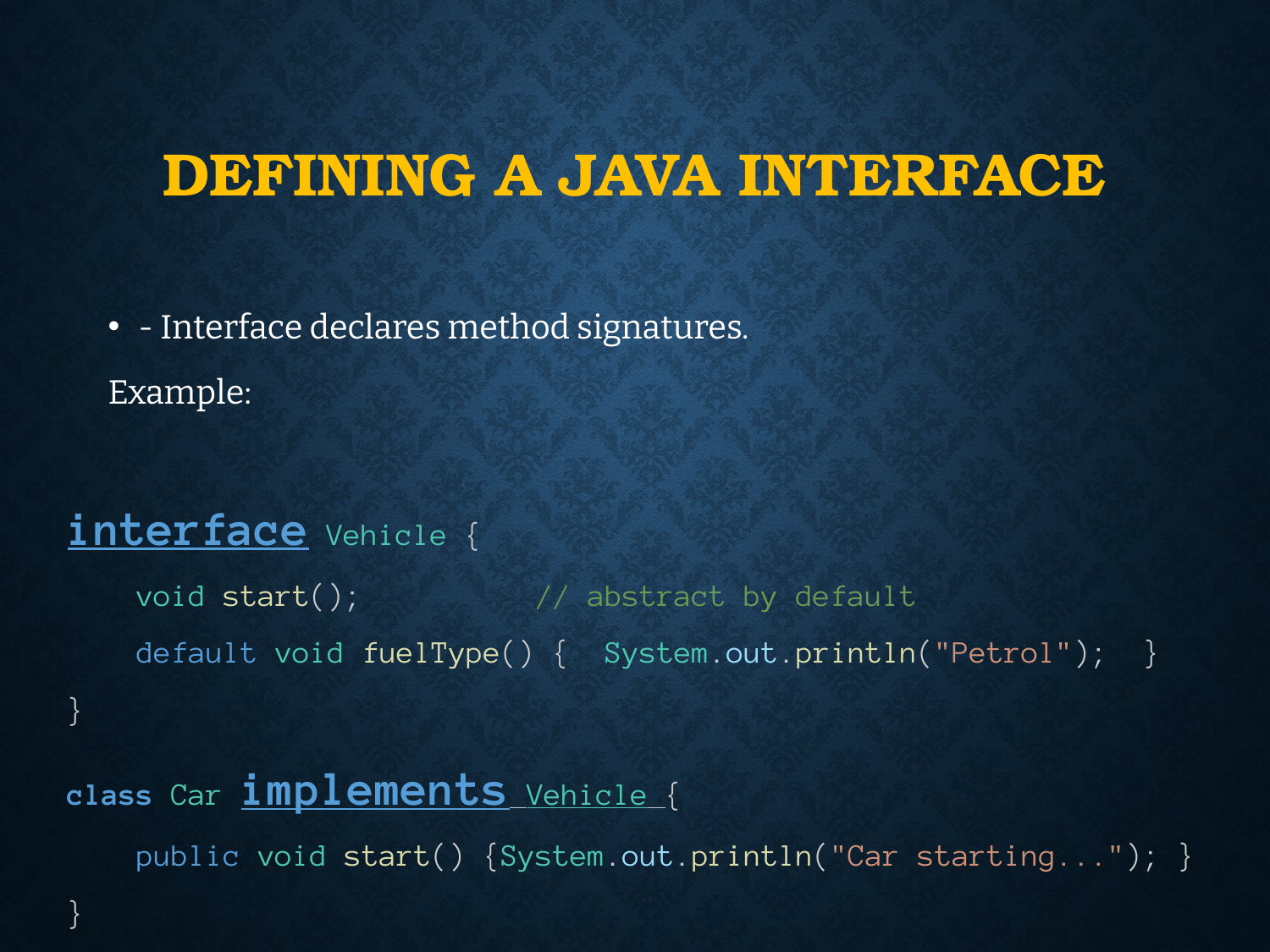

# Defining a Java Interface
- Interface declares method signatures.
Example:

interface Vehicle {
    void start();          // abstract by default
    default void fuelType() {  System.out.println("Petrol");  }
}
class Car implements Vehicle {
    public void start() {System.out.println("Car starting..."); }
}